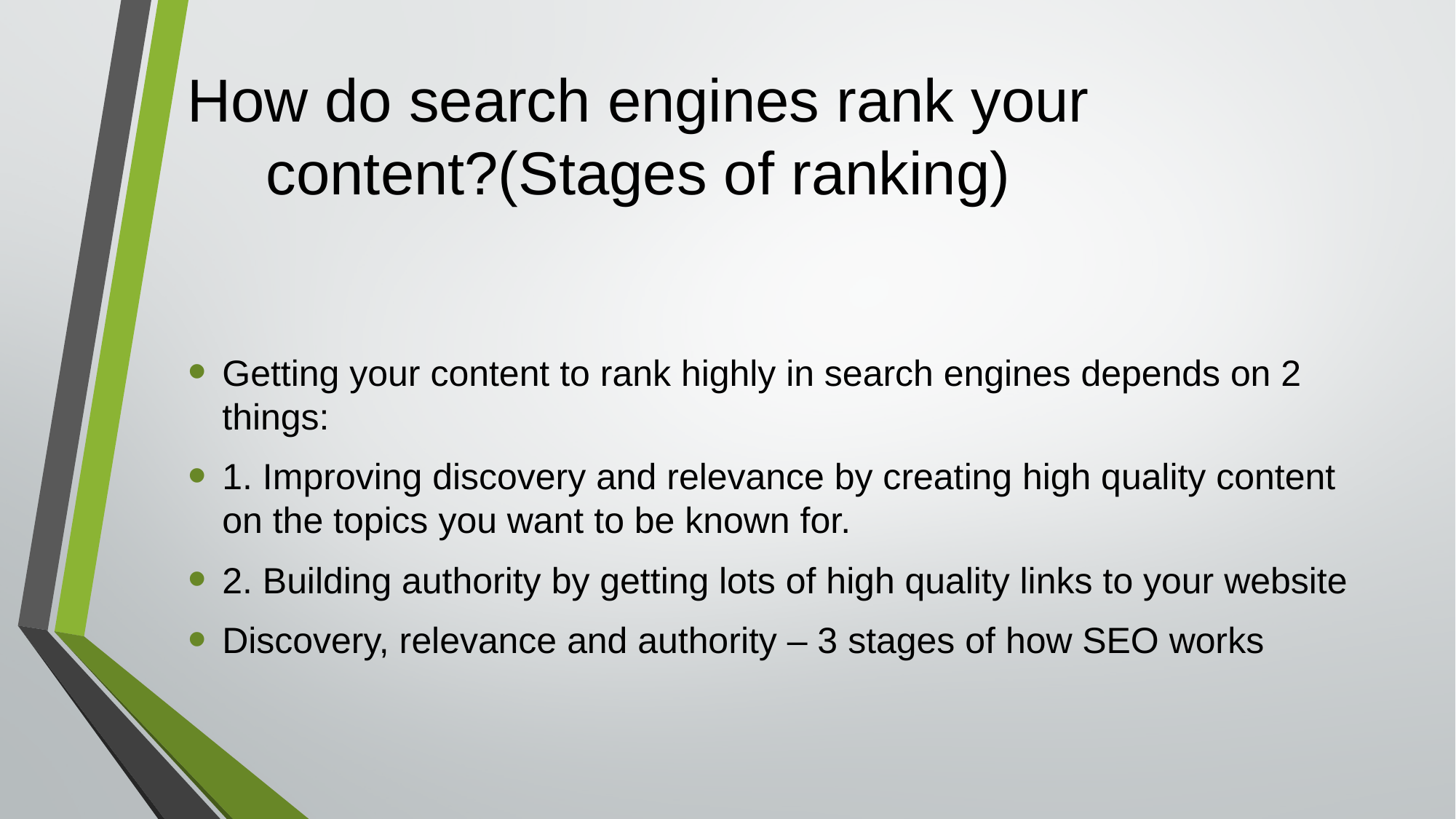

# How do search engines rank your content?(Stages of ranking)
Getting your content to rank highly in search engines depends on 2 things:
1. Improving discovery and relevance by creating high quality content on the topics you want to be known for.
2. Building authority by getting lots of high quality links to your website
Discovery, relevance and authority – 3 stages of how SEO works